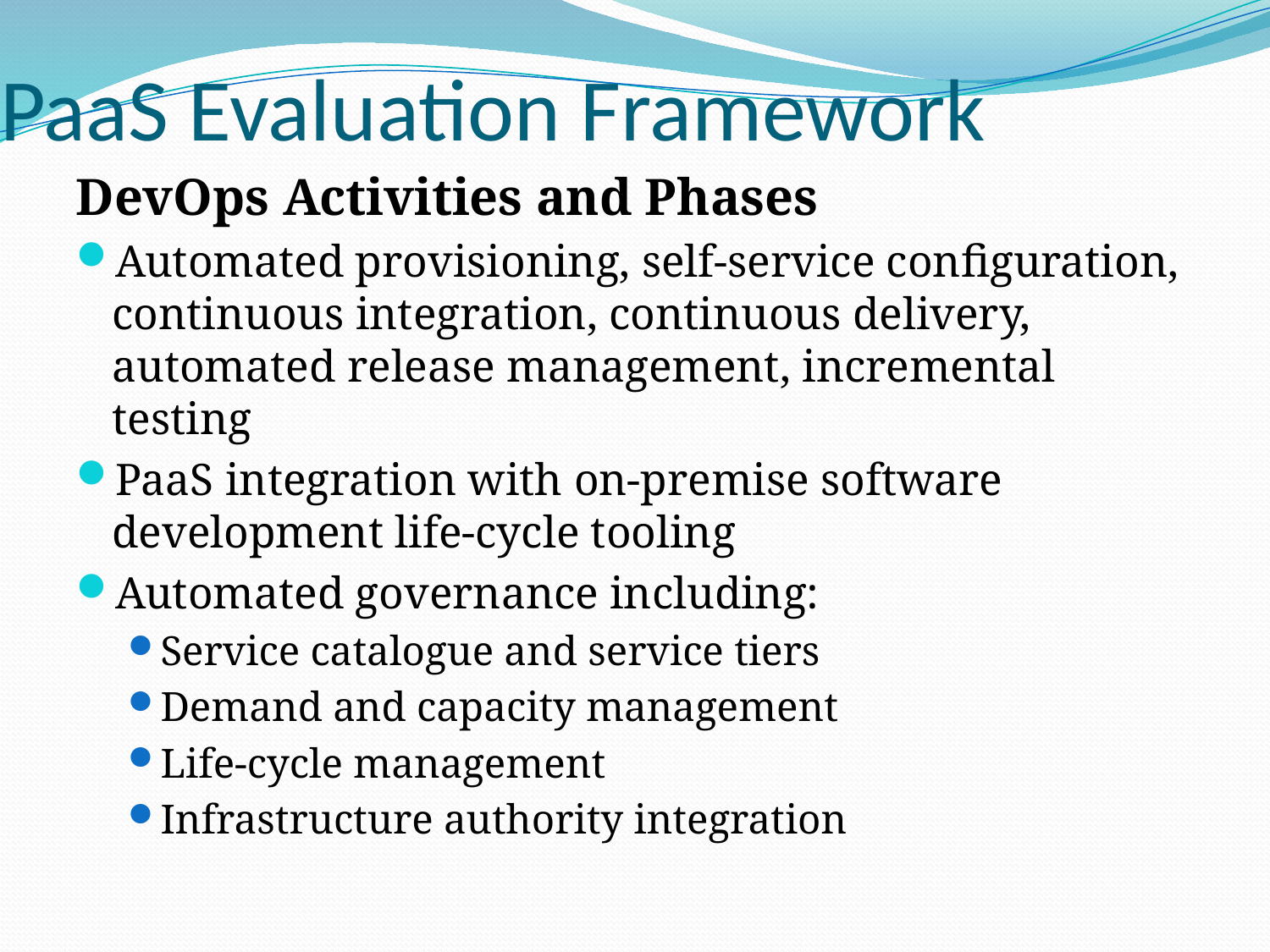

# PaaS Evaluation Framework
DevOps Activities and Phases
Automated provisioning, self-service configuration, continuous integration, continuous delivery, automated release management, incremental testing
PaaS integration with on-premise software development life-cycle tooling
Automated governance including:
Service catalogue and service tiers
Demand and capacity management
Life-cycle management
Infrastructure authority integration